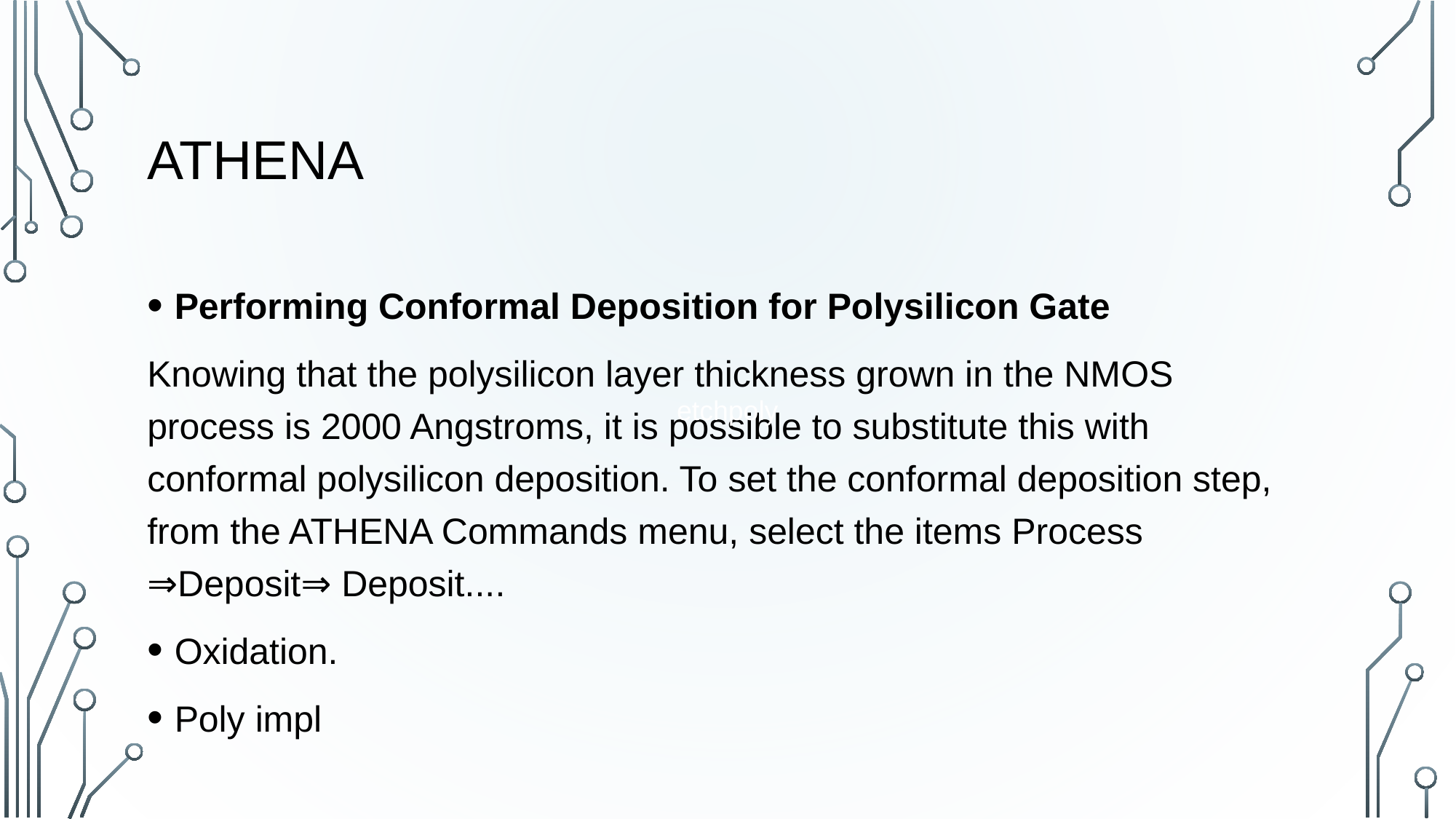

# Athena
Performing Conformal Deposition for Polysilicon Gate
Knowing that the polysilicon layer thickness grown in the NMOS process is 2000 Angstroms, it is possible to substitute this with conformal polysilicon deposition. To set the conformal deposition step, from the ATHENA Commands menu, select the items Process ⇒Deposit⇒ Deposit....
Oxidation.
Poly impl
etchpoly